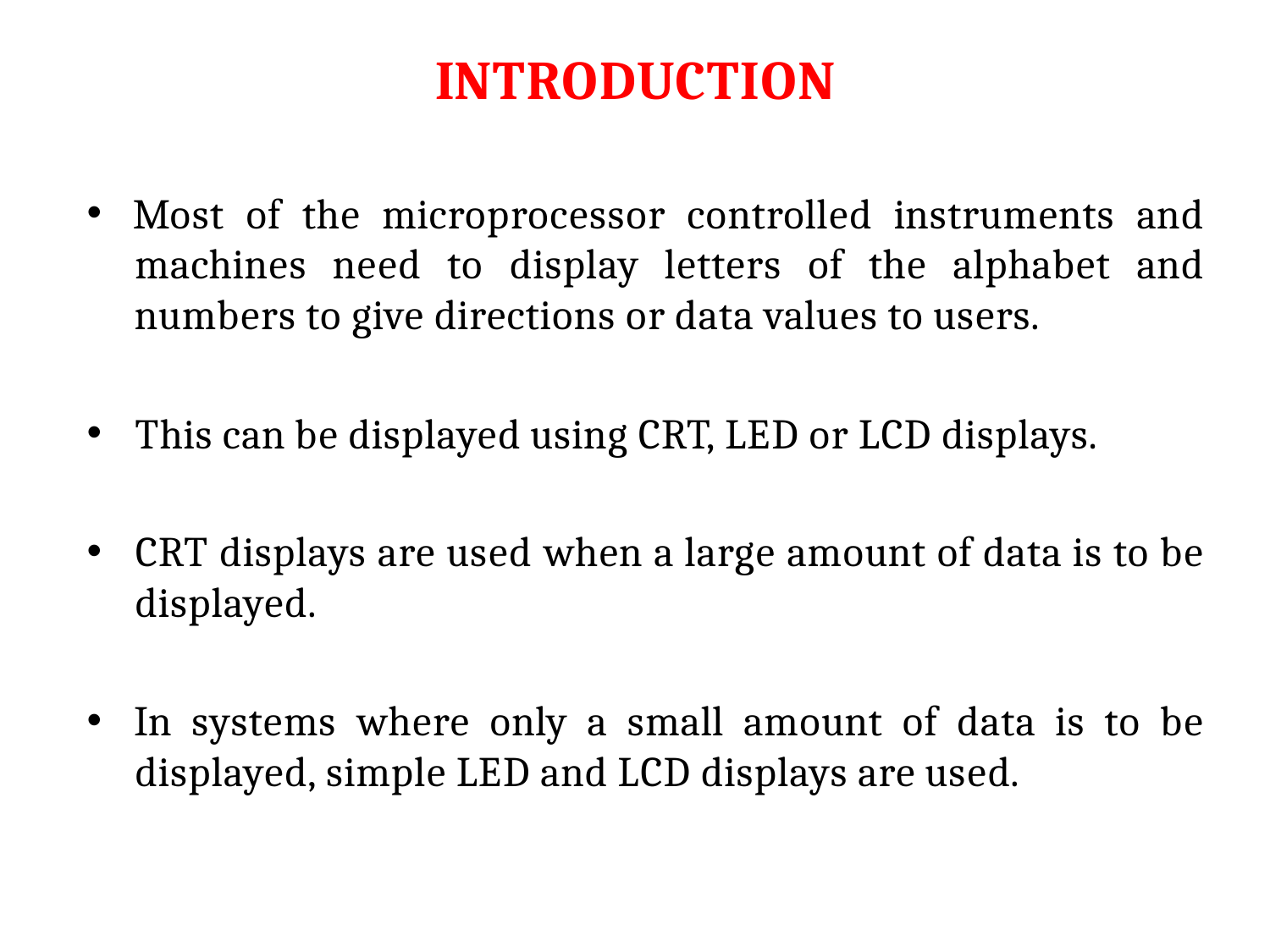

# INTRODUCTION
Most of the microprocessor controlled instruments and machines need to display letters of the alphabet and numbers to give directions or data values to users.

This can be displayed using CRT, LED or LCD displays.

CRT displays are used when a large amount of data is to be displayed.

In systems where only a small amount of data is to be displayed, simple LED and LCD displays are used.